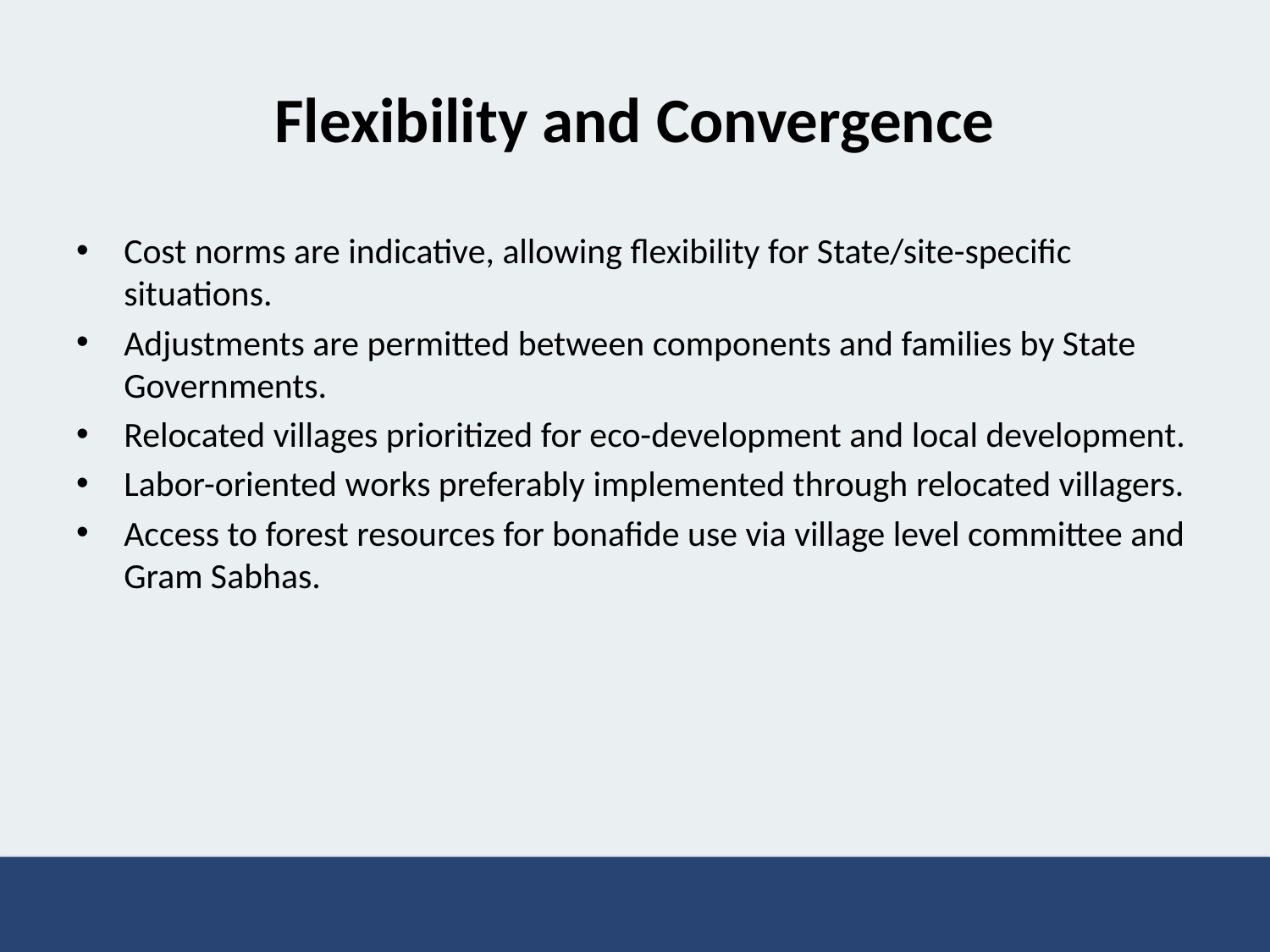

# Flexibility and Convergence
Cost norms are indicative, allowing flexibility for State/site-specific situations.
Adjustments are permitted between components and families by State Governments.
Relocated villages prioritized for eco-development and local development.
Labor-oriented works preferably implemented through relocated villagers.
Access to forest resources for bonafide use via village level committee and Gram Sabhas.